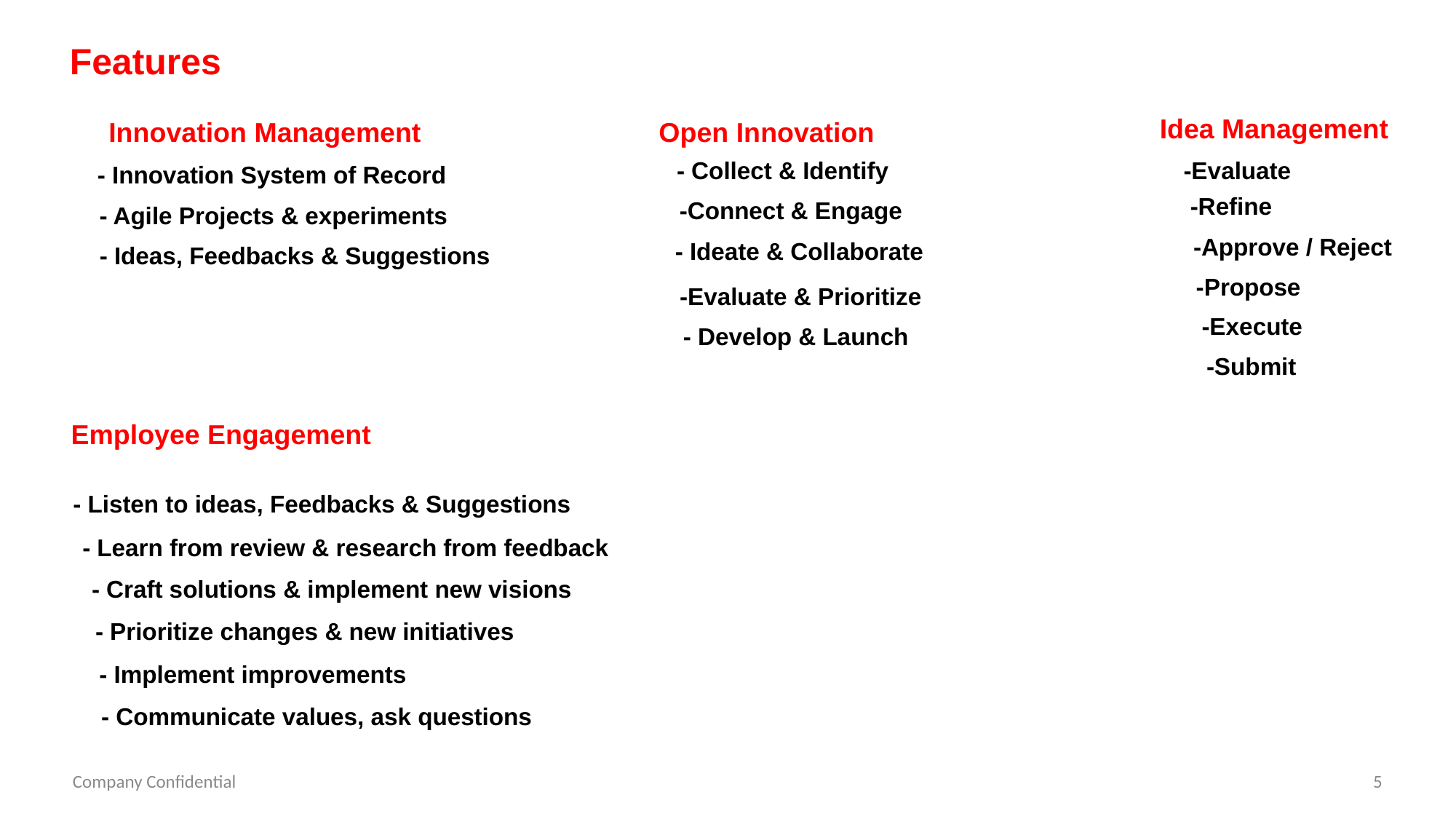

Features
Idea Management
Innovation Management
Open Innovation
- Collect & Identify
-Evaluate
 - Innovation System of Record
-Refine
-Connect & Engage
- Agile Projects & experiments
-Approve / Reject
- Ideate & Collaborate
- Ideas, Feedbacks & Suggestions
-Propose
-Evaluate & Prioritize
-Execute
- Develop & Launch
-Submit
#
Employee Engagement
- Listen to ideas, Feedbacks & Suggestions
- Learn from review & research from feedback
- Craft solutions & implement new visions
- Prioritize changes & new initiatives
- Implement improvements
- Communicate values, ask questions